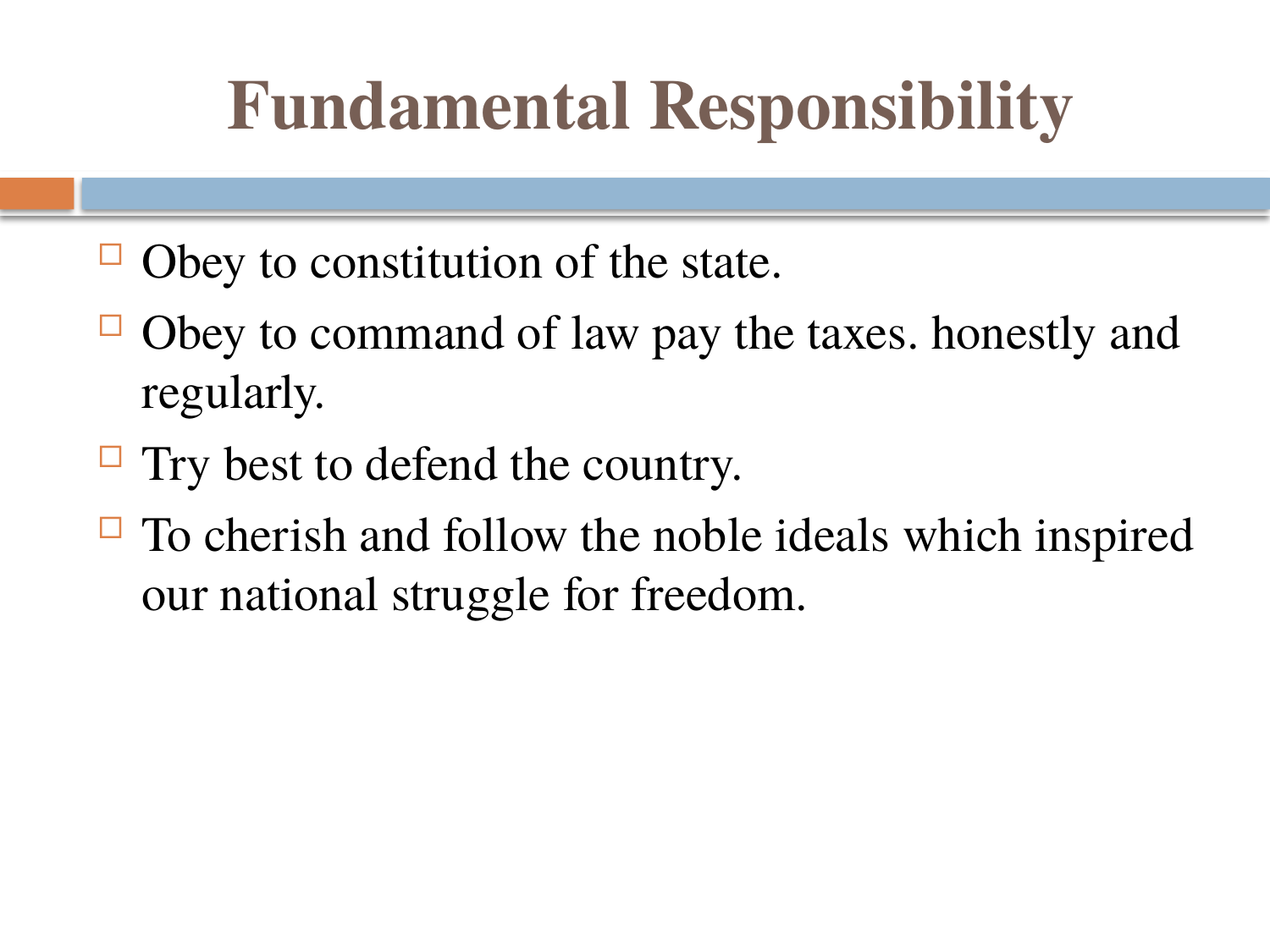

# Fundamental Responsibility
Obey to constitution of the state.
Obey to command of law pay the taxes. honestly and regularly.
Try best to defend the country.
To cherish and follow the noble ideals which inspired our national struggle for freedom.